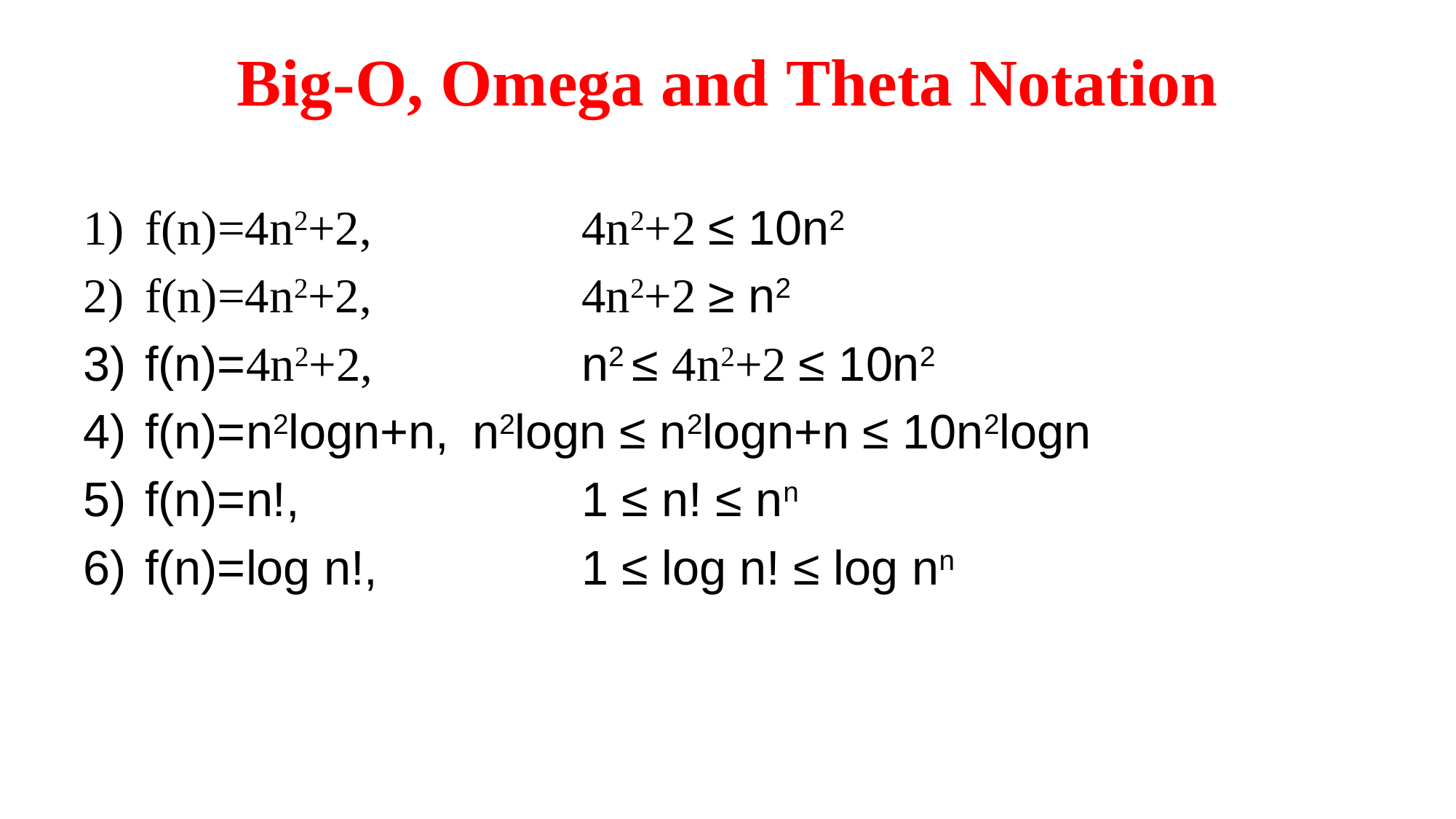

# Big-O, Omega and Theta Notation
f(n)=4n2+2, 		4n2+2 ≤ 10n2
f(n)=4n2+2,		4n2+2 ≥ n2
f(n)=4n2+2,		n2 ≤ 4n2+2 ≤ 10n2
f(n)=n2logn+n,	n2logn ≤ n2logn+n ≤ 10n2logn
f(n)=n!,			1 ≤ n! ≤ nn
f(n)=log n!,		1 ≤ log n! ≤ log nn